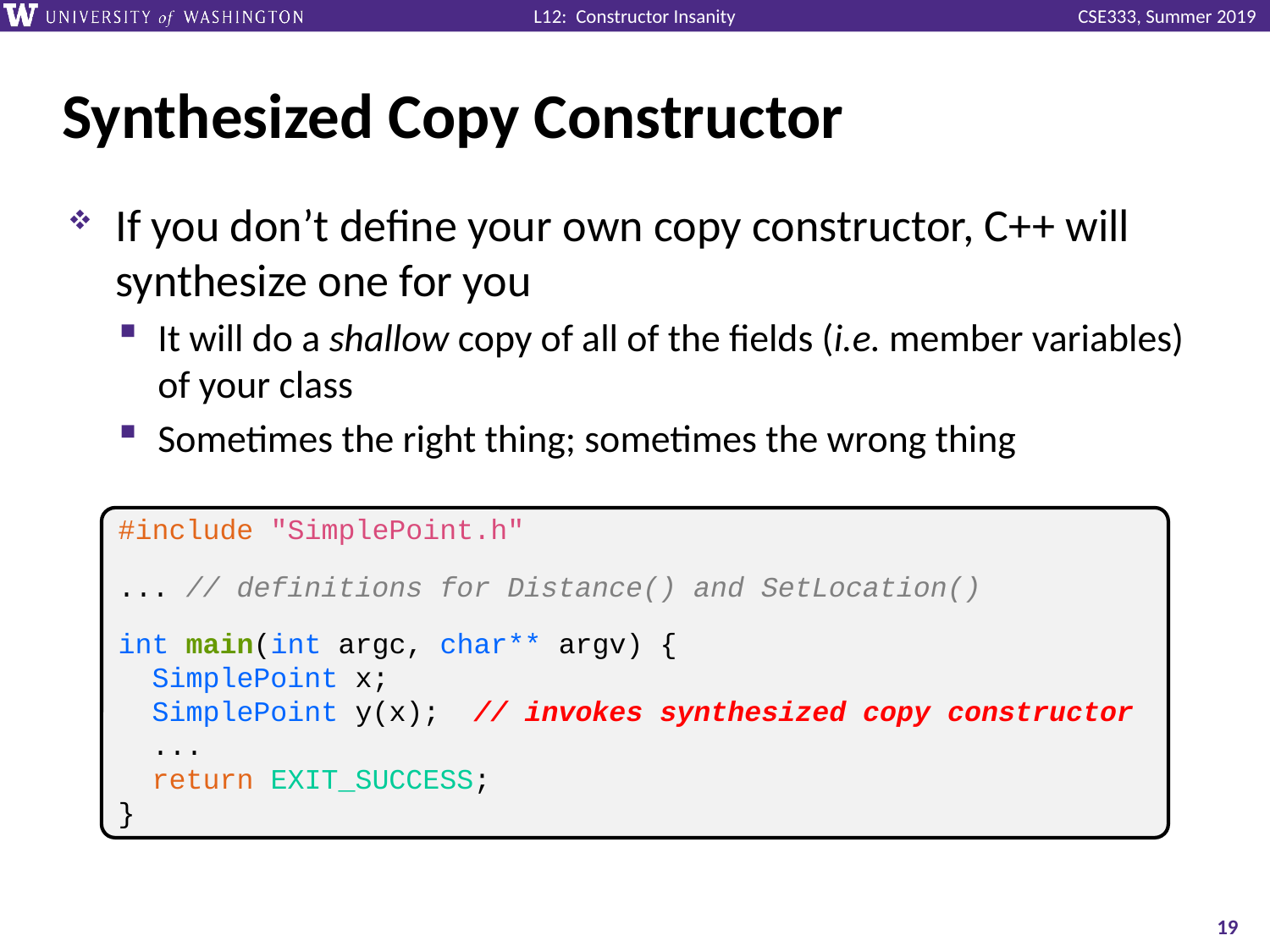

# Synthesized Copy Constructor
If you don’t define your own copy constructor, C++ will synthesize one for you
It will do a shallow copy of all of the fields (i.e. member variables) of your class
Sometimes the right thing; sometimes the wrong thing
#include "SimplePoint.h"

... // definitions for Distance() and SetLocation()

int main(int argc, char** argv) {
  SimplePoint x;
  SimplePoint y(x);  // invokes synthesized copy constructor
  ...
  return EXIT_SUCCESS;
}
19